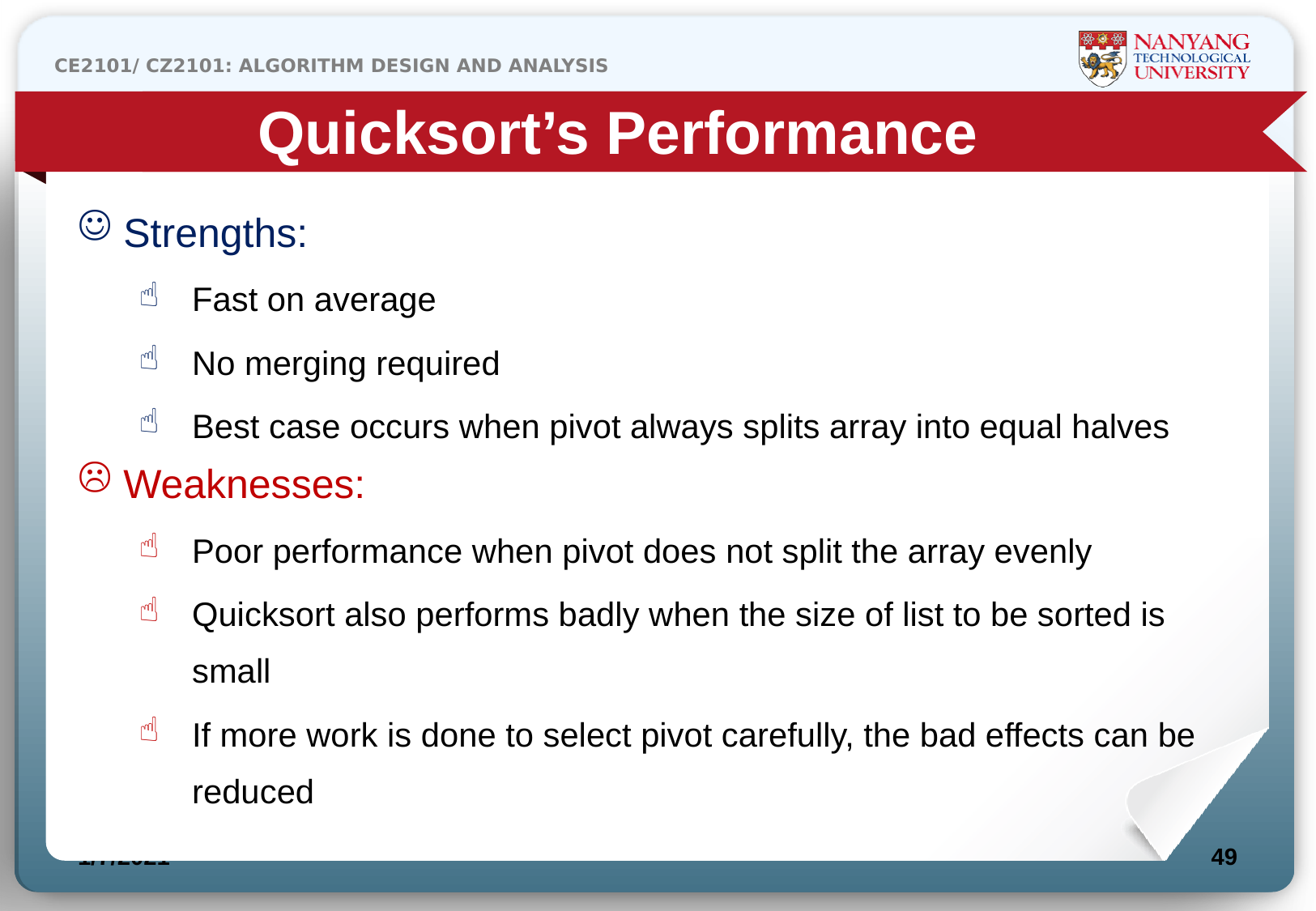

Quicksort’s Performance
Strengths:
Fast on average
No merging required
Best case occurs when pivot always splits array into equal halves
Weaknesses:
Poor performance when pivot does not split the array evenly
Quicksort also performs badly when the size of list to be sorted is small
If more work is done to select pivot carefully, the bad effects can be reduced